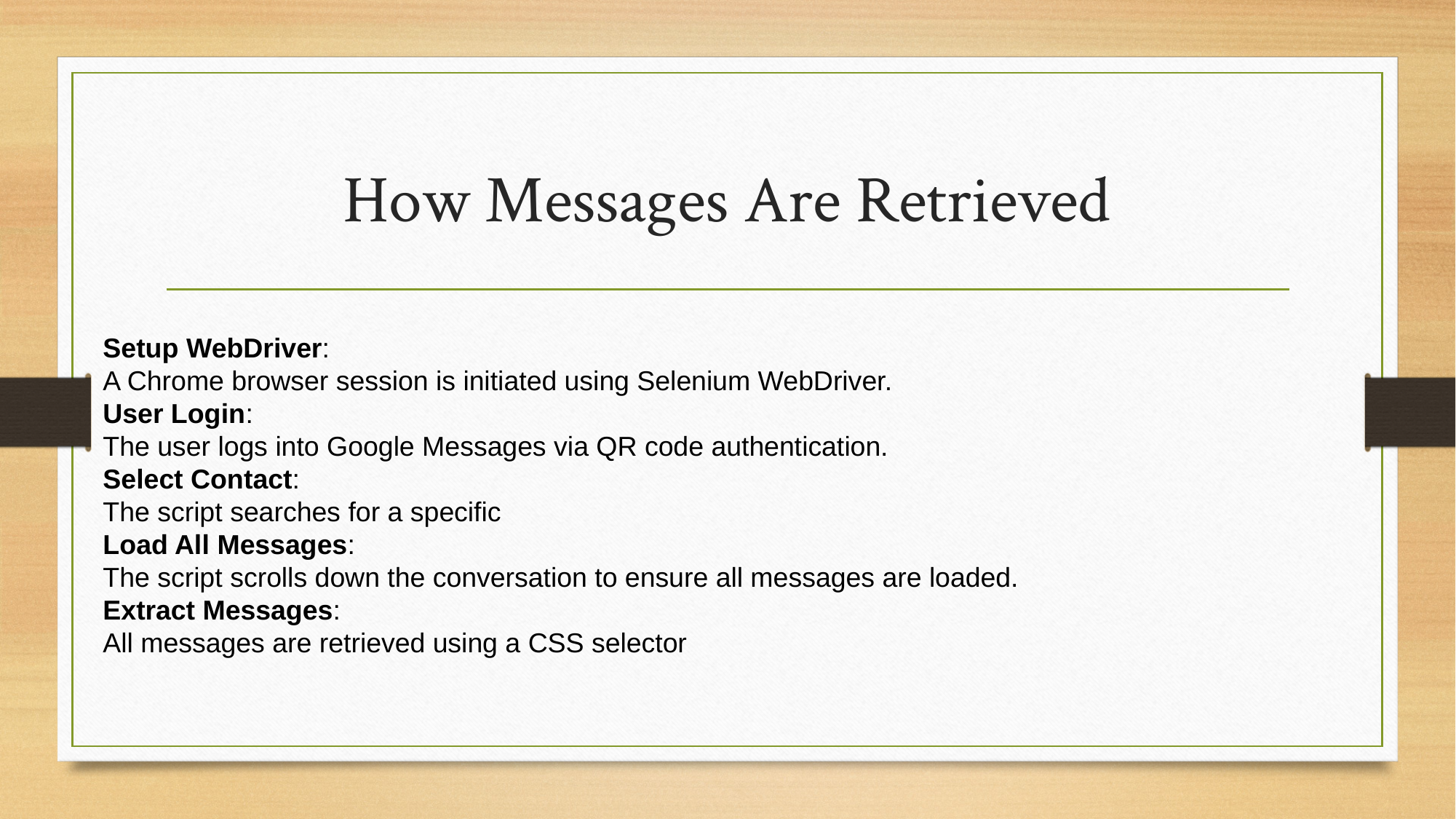

# How Messages Are Retrieved
Setup WebDriver:
A Chrome browser session is initiated using Selenium WebDriver.
User Login:
The user logs into Google Messages via QR code authentication.
Select Contact:
The script searches for a specific
Load All Messages:
The script scrolls down the conversation to ensure all messages are loaded.
Extract Messages:
All messages are retrieved using a CSS selector